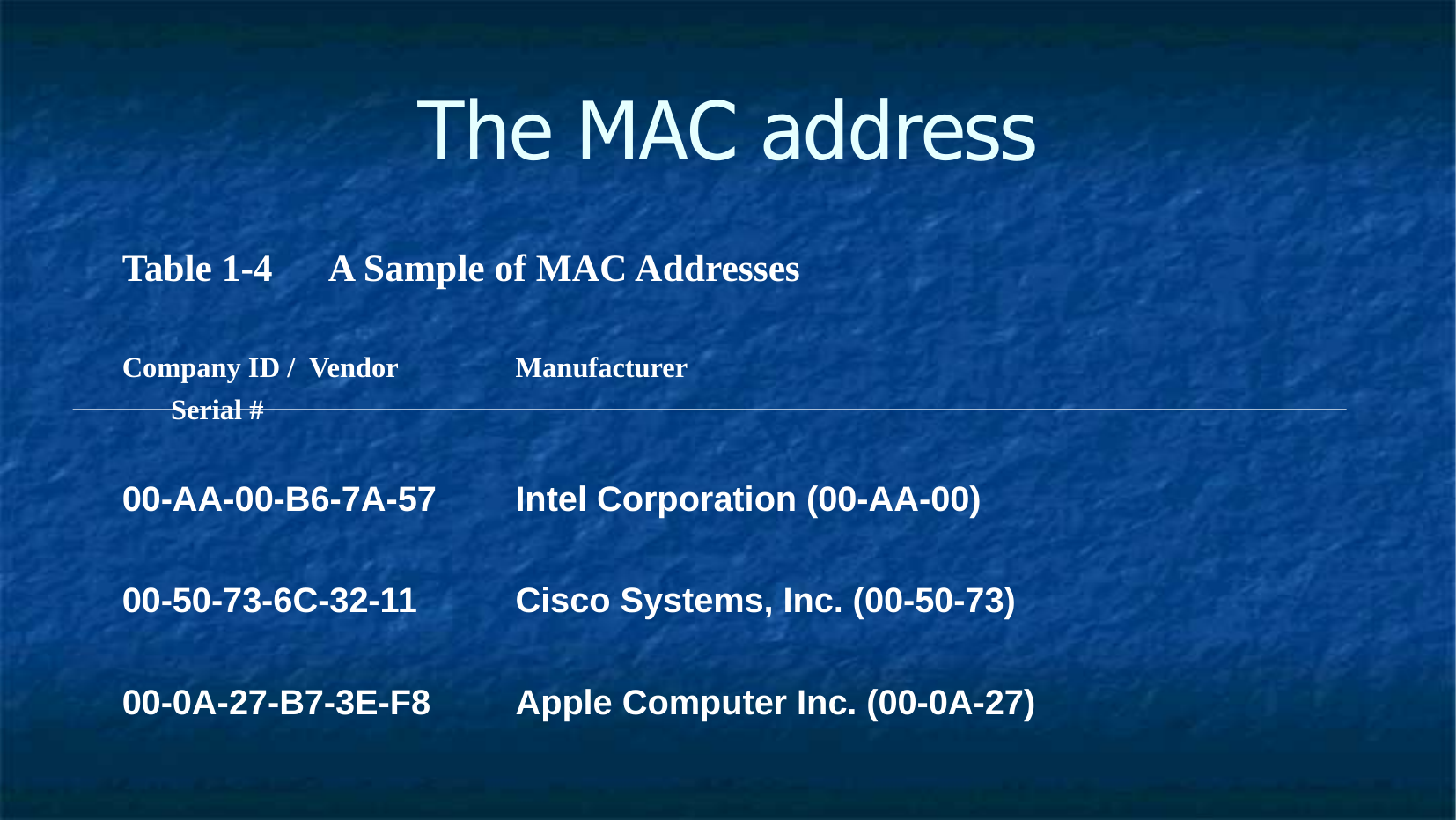

The MAC address
Table 1-4      A Sample of MAC Addresses

Company ID /  Vendor 		Manufacturer
		Serial #

00-AA-00-B6-7A-57		Intel Corporation (00-AA-00)

00-50-73-6C-32-11		Cisco Systems, Inc. (00-50-73)

00-0A-27-B7-3E-F8		Apple Computer Inc. (00-0A-27)